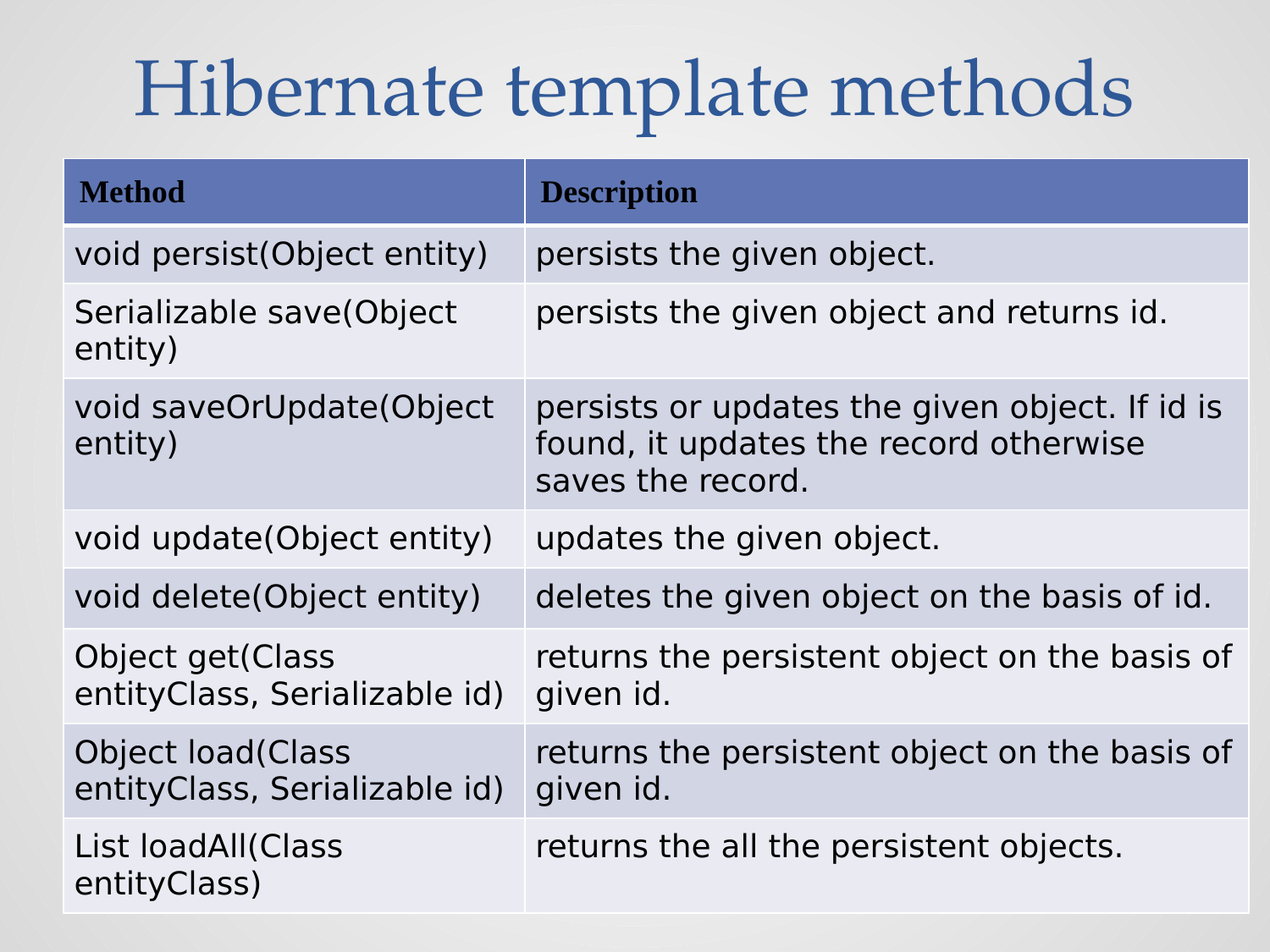

# Hibernate template methods
| Method | Description |
| --- | --- |
| void persist(Object entity) | persists the given object. |
| Serializable save(Object entity) | persists the given object and returns id. |
| void saveOrUpdate(Object entity) | persists or updates the given object. If id is found, it updates the record otherwise saves the record. |
| void update(Object entity) | updates the given object. |
| void delete(Object entity) | deletes the given object on the basis of id. |
| Object get(Class entityClass, Serializable id) | returns the persistent object on the basis of given id. |
| Object load(Class entityClass, Serializable id) | returns the persistent object on the basis of given id. |
| List loadAll(Class entityClass) | returns the all the persistent objects. |